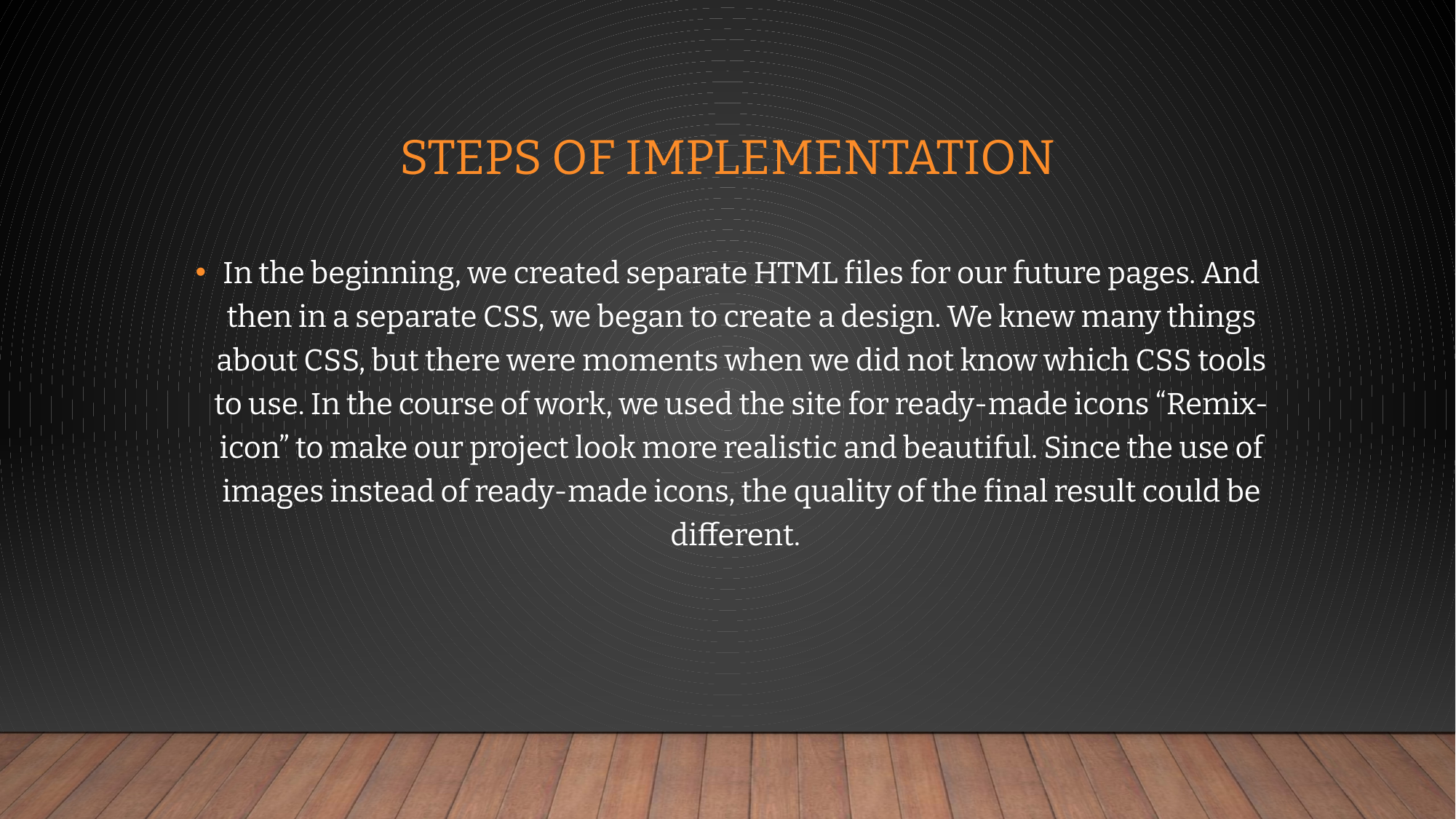

# Steps of Implementation
In the beginning, we created separate HTML files for our future pages. And then in a separate CSS, we began to create a design. We knew many things about CSS, but there were moments when we did not know which CSS tools to use. In the course of work, we used the site for ready-made icons “Remix-icon” to make our project look more realistic and beautiful. Since the use of images instead of ready-made icons, the quality of the final result could be different.